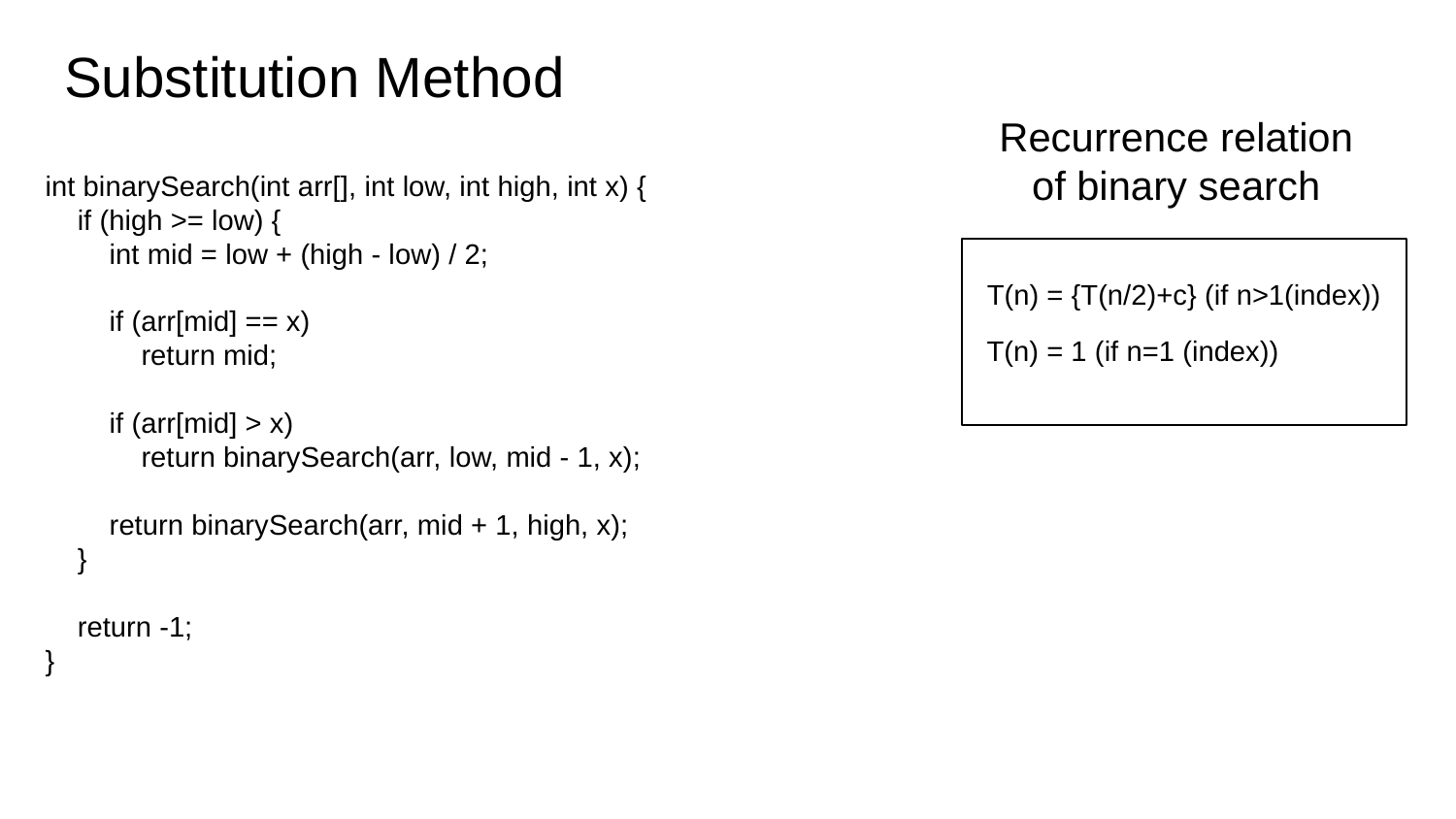

# Substitution Method
Recurrence relation of binary search
int binarySearch(int arr[], int low, int high, int x) {
    if (high >= low) {
        int mid = low + (high - low) / 2;

        if (arr[mid] == x)
            return mid;

        if (arr[mid] > x)
            return binarySearch(arr, low, mid - 1, x);

        return binarySearch(arr, mid + 1, high, x);
    }

    return -1;
}

T(n) = {T(n/2)+c} (if n>1(index))
T(n) = 1 (if n=1 (index))